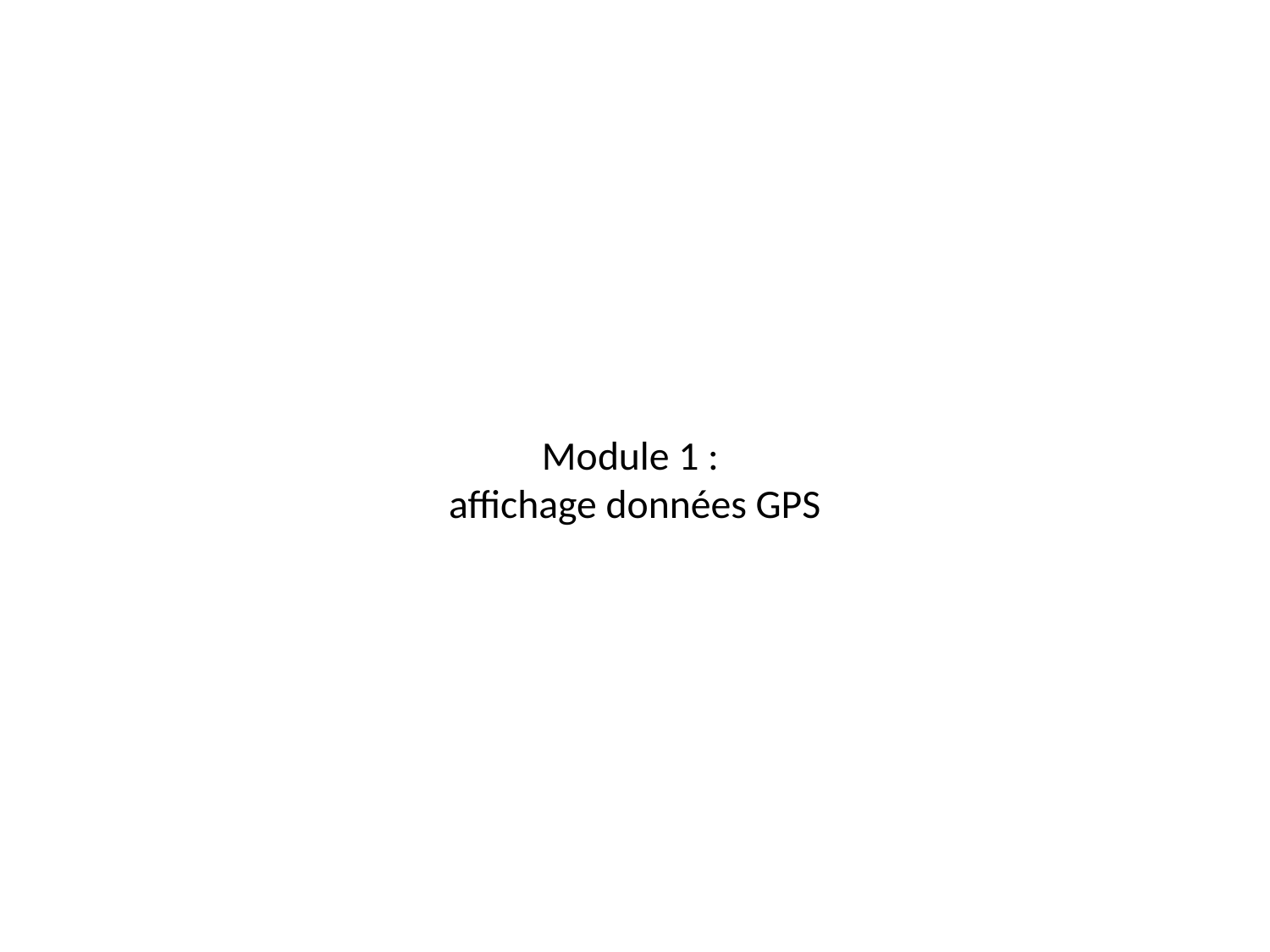

# Module 1 : affichage données GPS